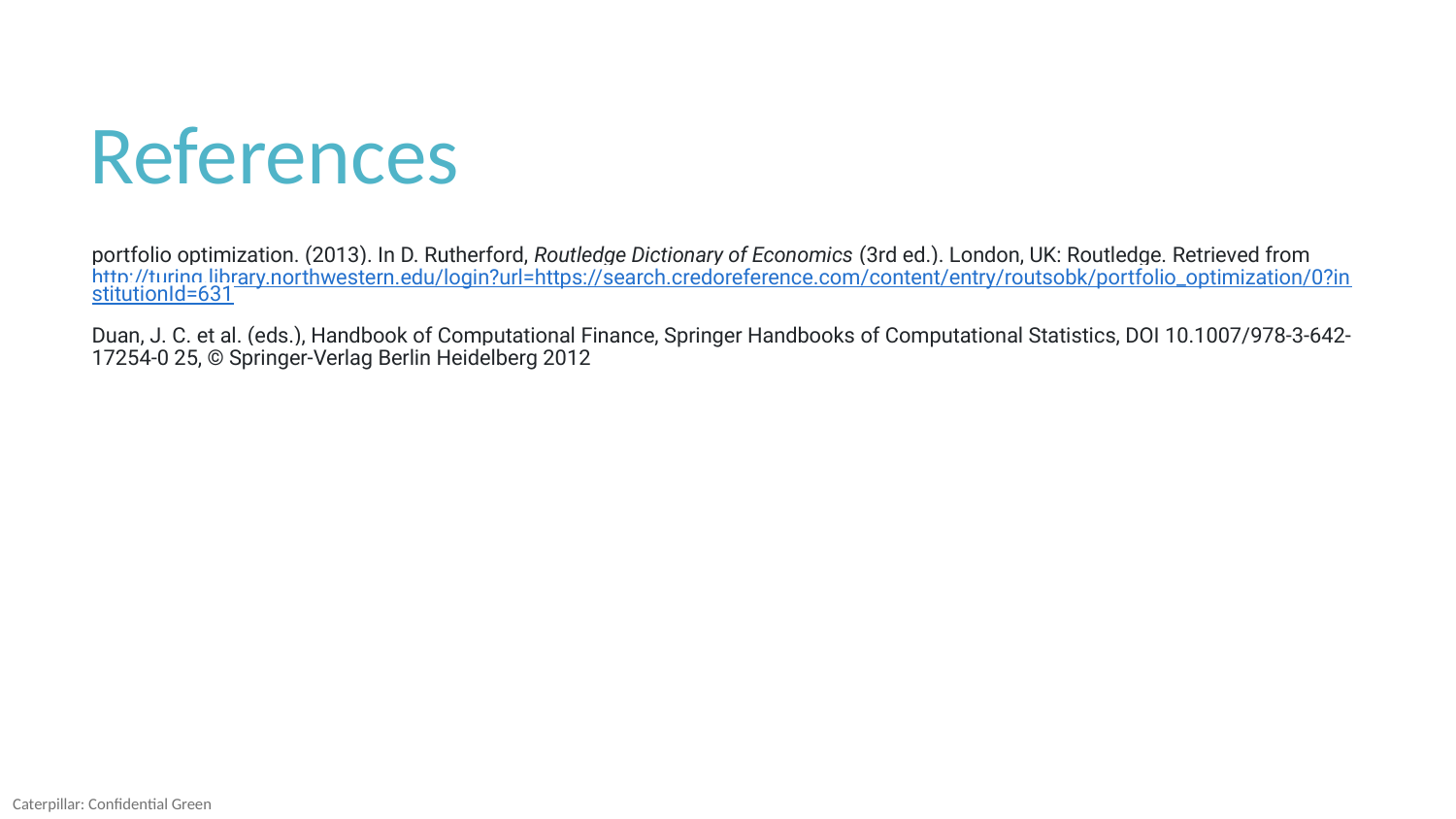

# References
portfolio optimization. (2013). In D. Rutherford, Routledge Dictionary of Economics (3rd ed.). London, UK: Routledge. Retrieved from http://turing.library.northwestern.edu/login?url=https://search.credoreference.com/content/entry/routsobk/portfolio_optimization/0?institutionId=631
Duan, J. C. et al. (eds.), Handbook of Computational Finance, Springer Handbooks of Computational Statistics, DOI 10.1007/978-3-642-17254-0 25, © Springer-Verlag Berlin Heidelberg 2012